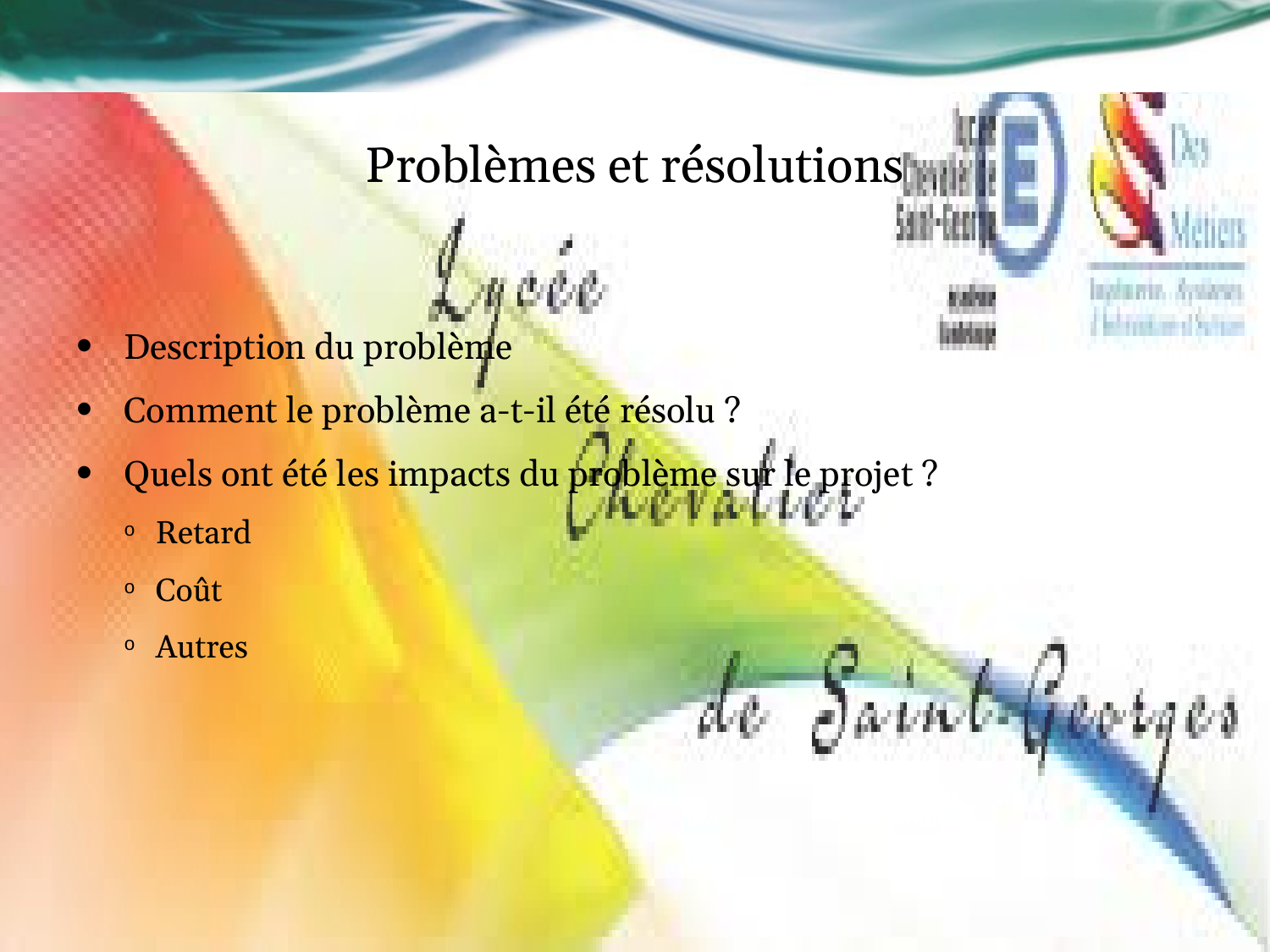

# Problèmes et résolutions

Description du problème
Comment le problème a-t-il été résolu ?
Quels ont été les impacts du problème sur le projet ?
Retard
Coût
Autres